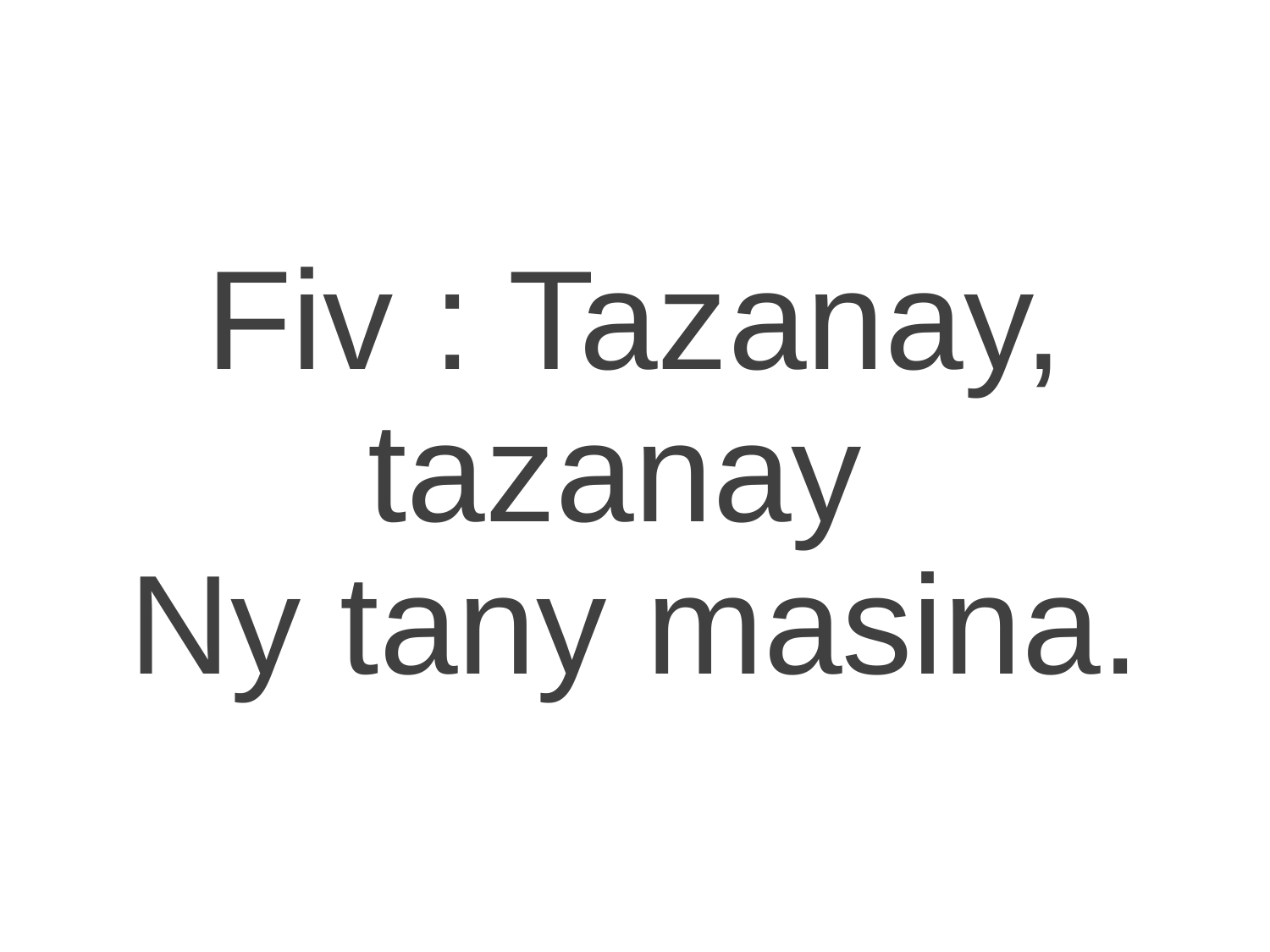

Fiv : Tazanay, tazanay
Ny tany masina.